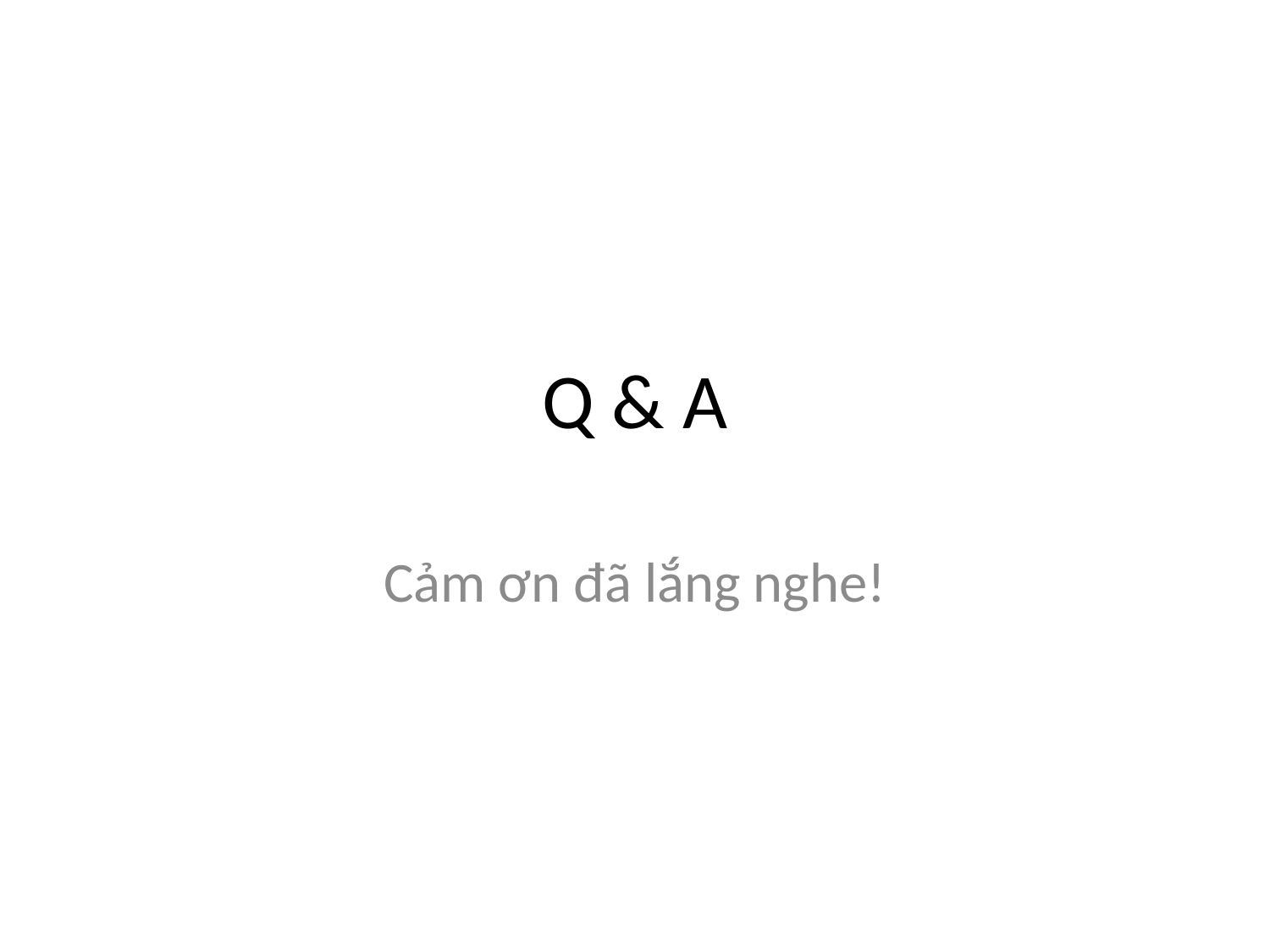

# Q & A
Cảm ơn đã lắng nghe!